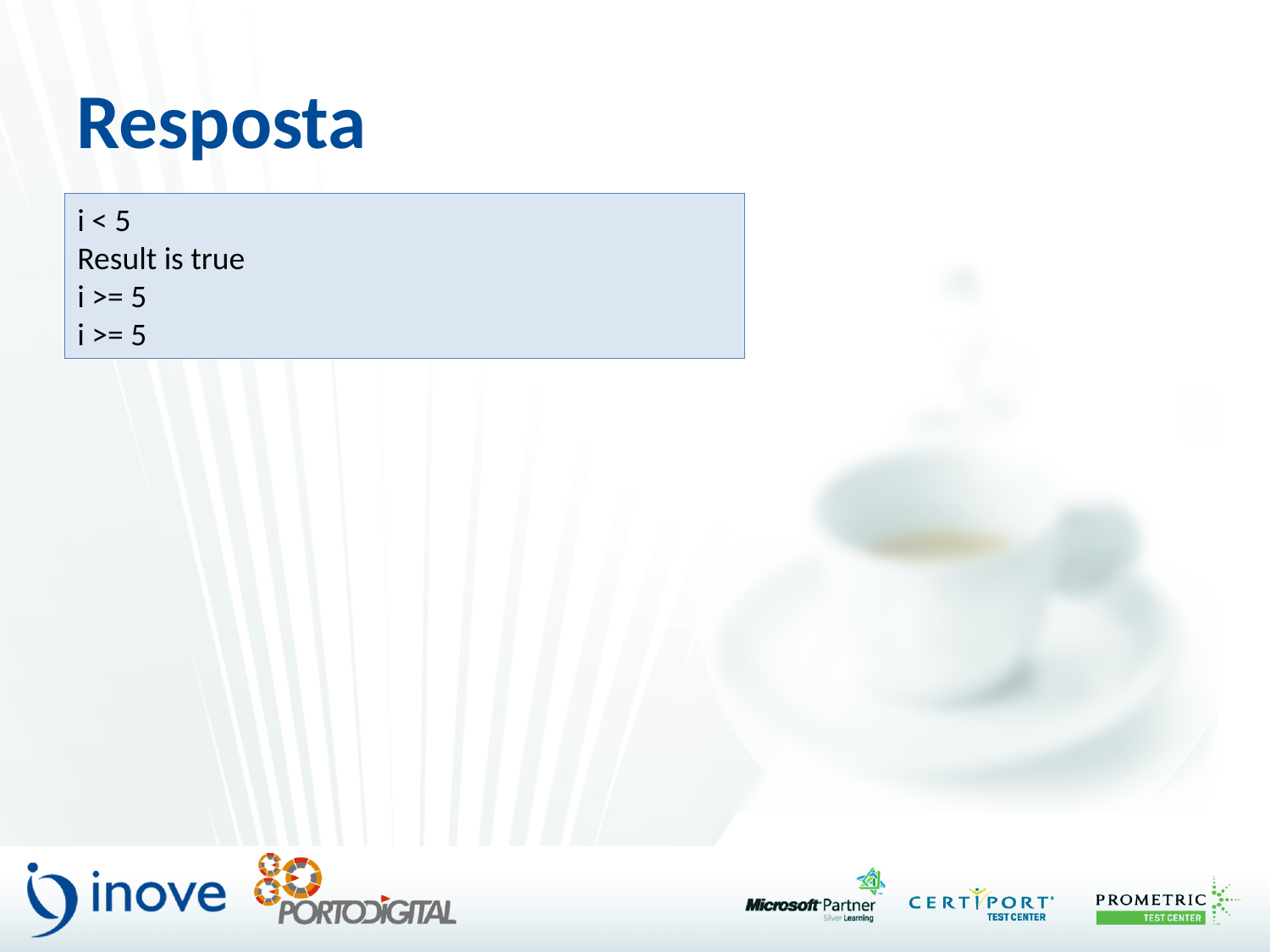

# Resposta
i < 5
Result is true
i >= 5
i >= 5